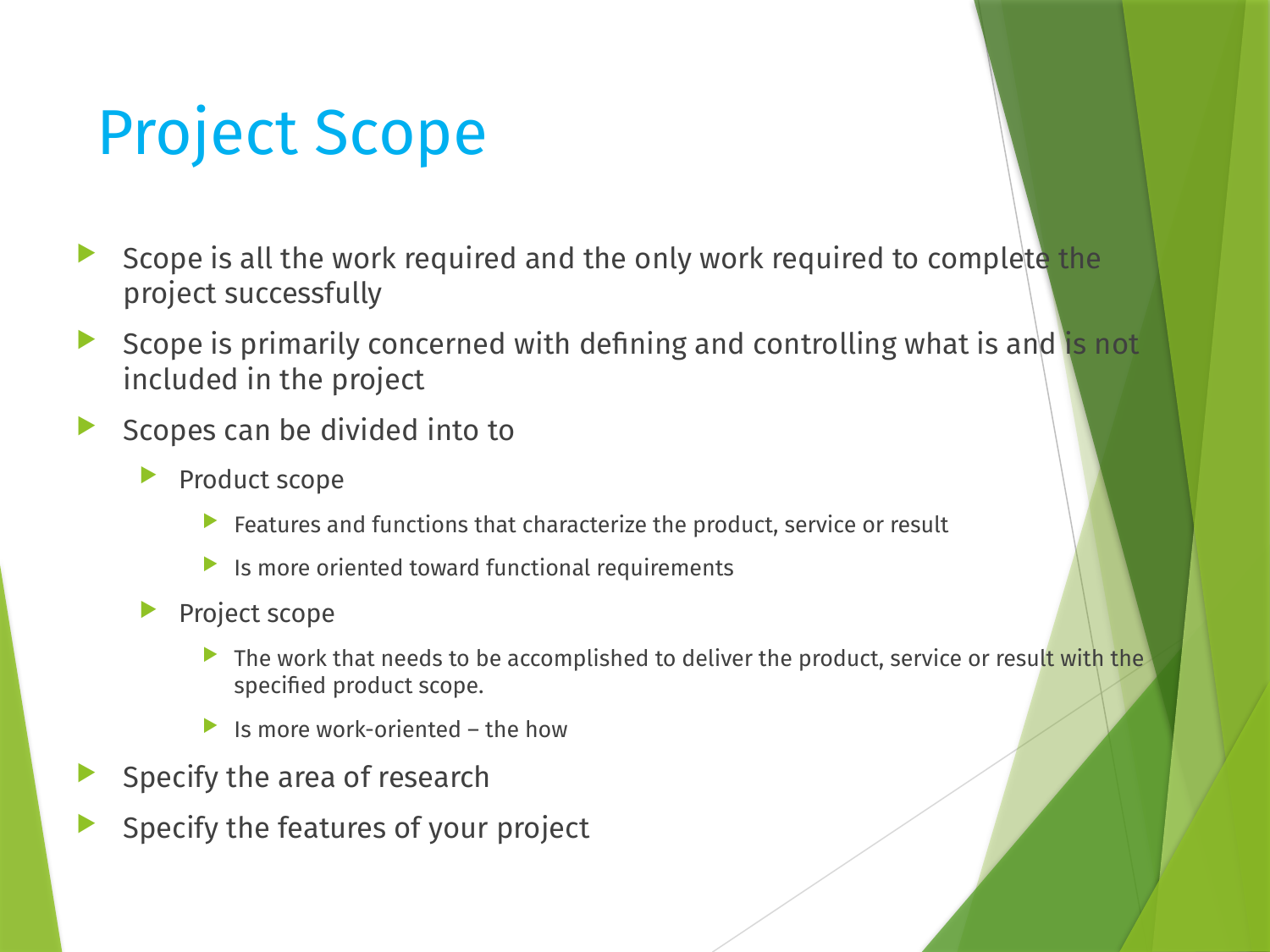

# Project Scope
Scope is all the work required and the only work required to complete the project successfully
Scope is primarily concerned with defining and controlling what is and is not included in the project
Scopes can be divided into to
Product scope
Features and functions that characterize the product, service or result
Is more oriented toward functional requirements
Project scope
The work that needs to be accomplished to deliver the product, service or result with the specified product scope.
Is more work-oriented – the how
Specify the area of research
Specify the features of your project